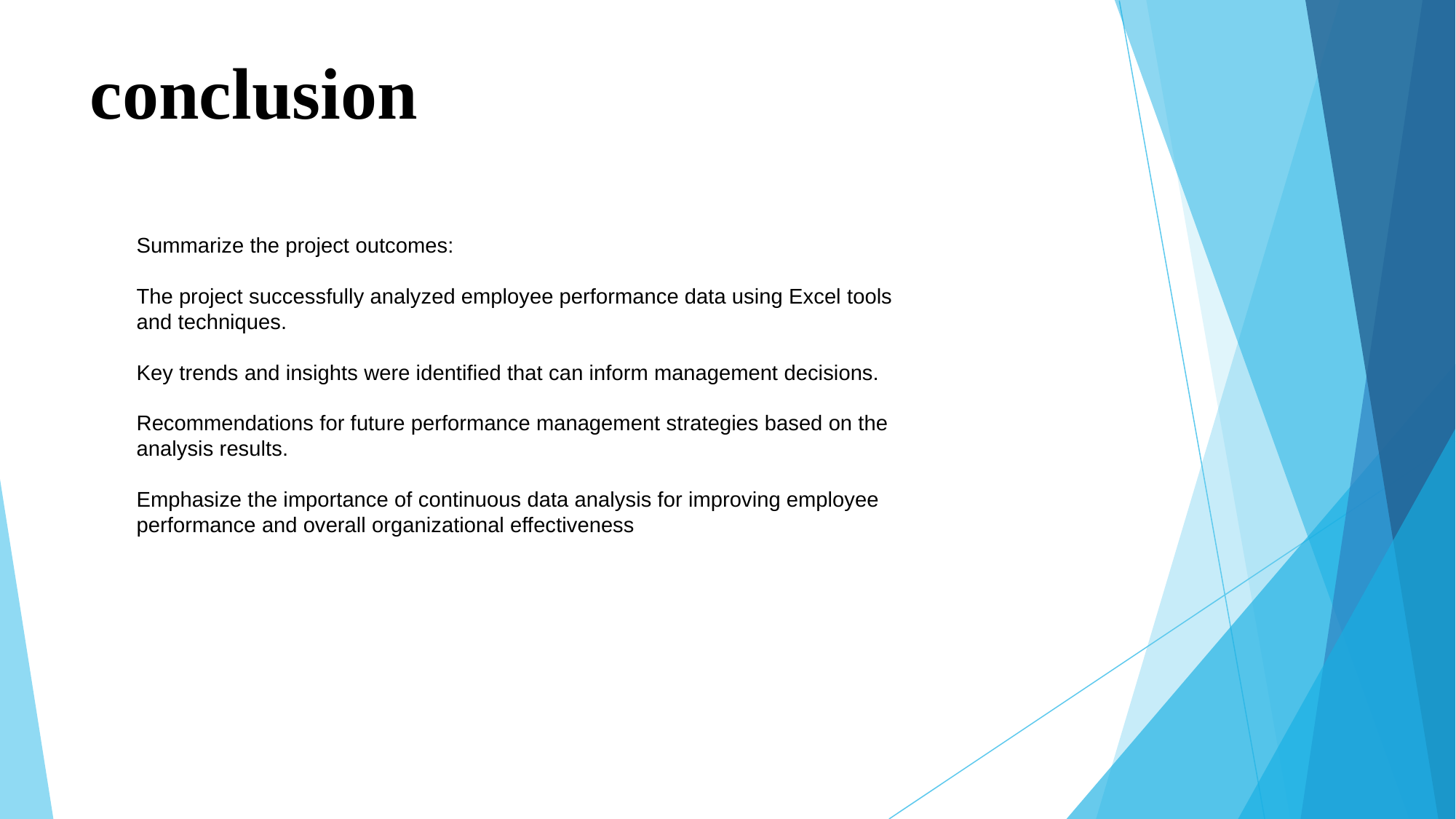

# conclusion
Summarize the project outcomes:

The project successfully analyzed employee performance data using Excel tools and techniques.

Key trends and insights were identified that can inform management decisions.

Recommendations for future performance management strategies based on the analysis results.

Emphasize the importance of continuous data analysis for improving employee performance and overall organizational effectiveness